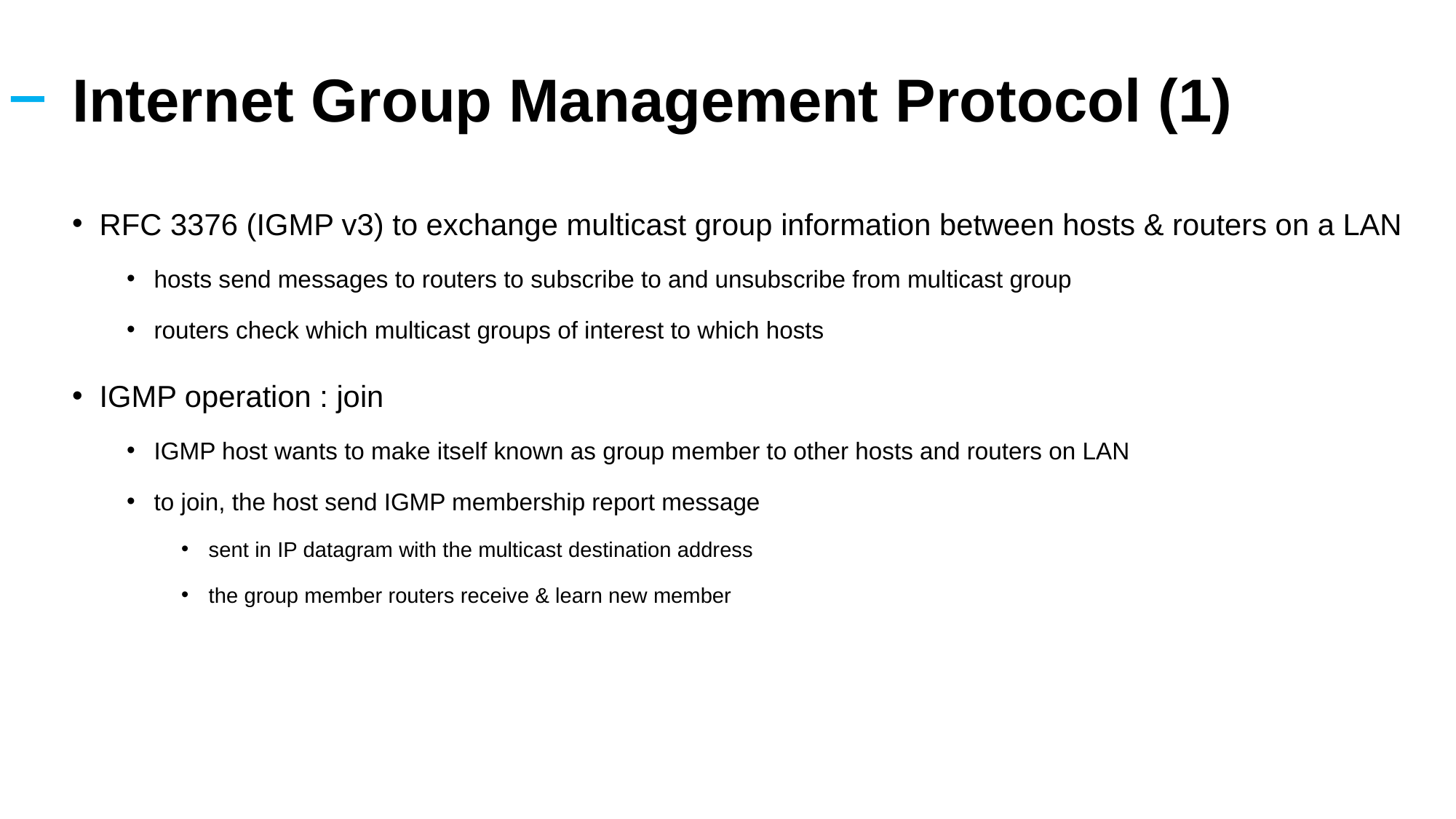

# Internet Group Management Protocol (1)

RFC 3376 (IGMP v3) to exchange multicast group information between hosts & routers on a LAN
hosts send messages to routers to subscribe to and unsubscribe from multicast group
routers check which multicast groups of interest to which hosts
IGMP operation : join
IGMP host wants to make itself known as group member to other hosts and routers on LAN
to join, the host send IGMP membership report message
sent in IP datagram with the multicast destination address
the group member routers receive & learn new member